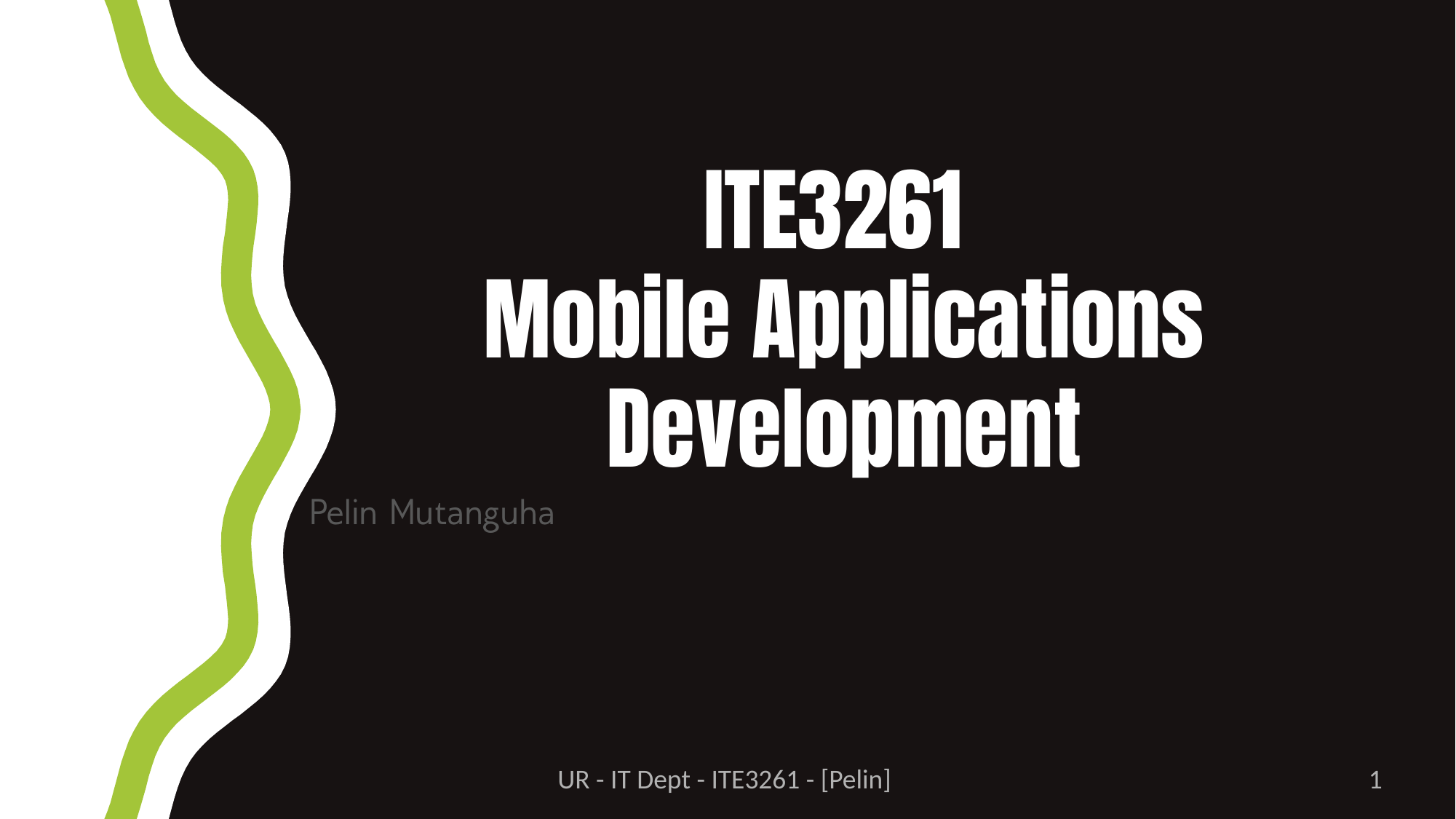

ITE3261
Mobile Applications Development
Pelin Mutanguha
UR - IT Dept - ITE3261 - [Pelin]
1